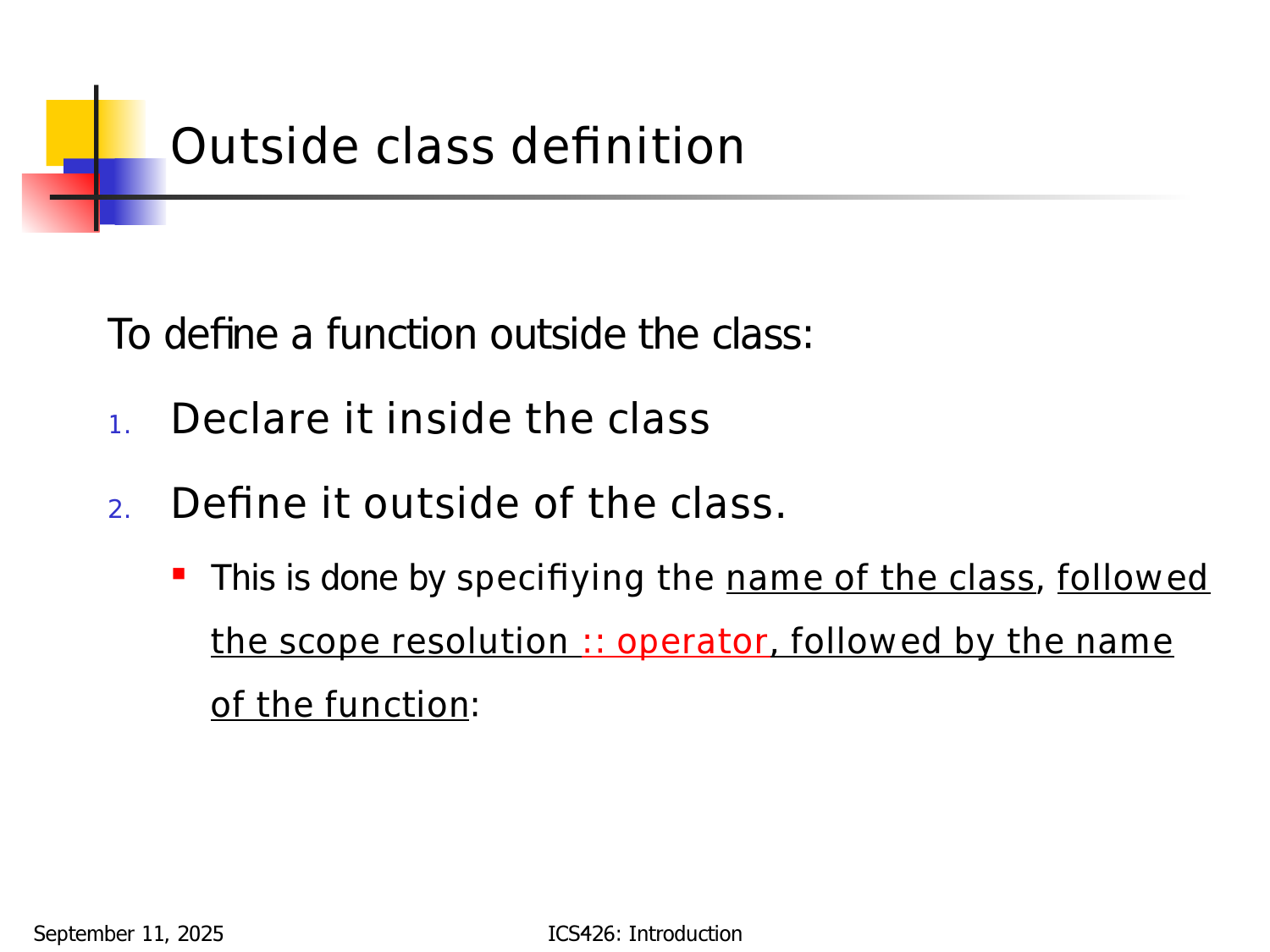

# Outside class definition
To define a function outside the class:
Declare it inside the class
Define it outside of the class.
This is done by specifiying the name of the class, followed the scope resolution :: operator, followed by the name of the function:

September 11, 2025
ICS426: Introduction